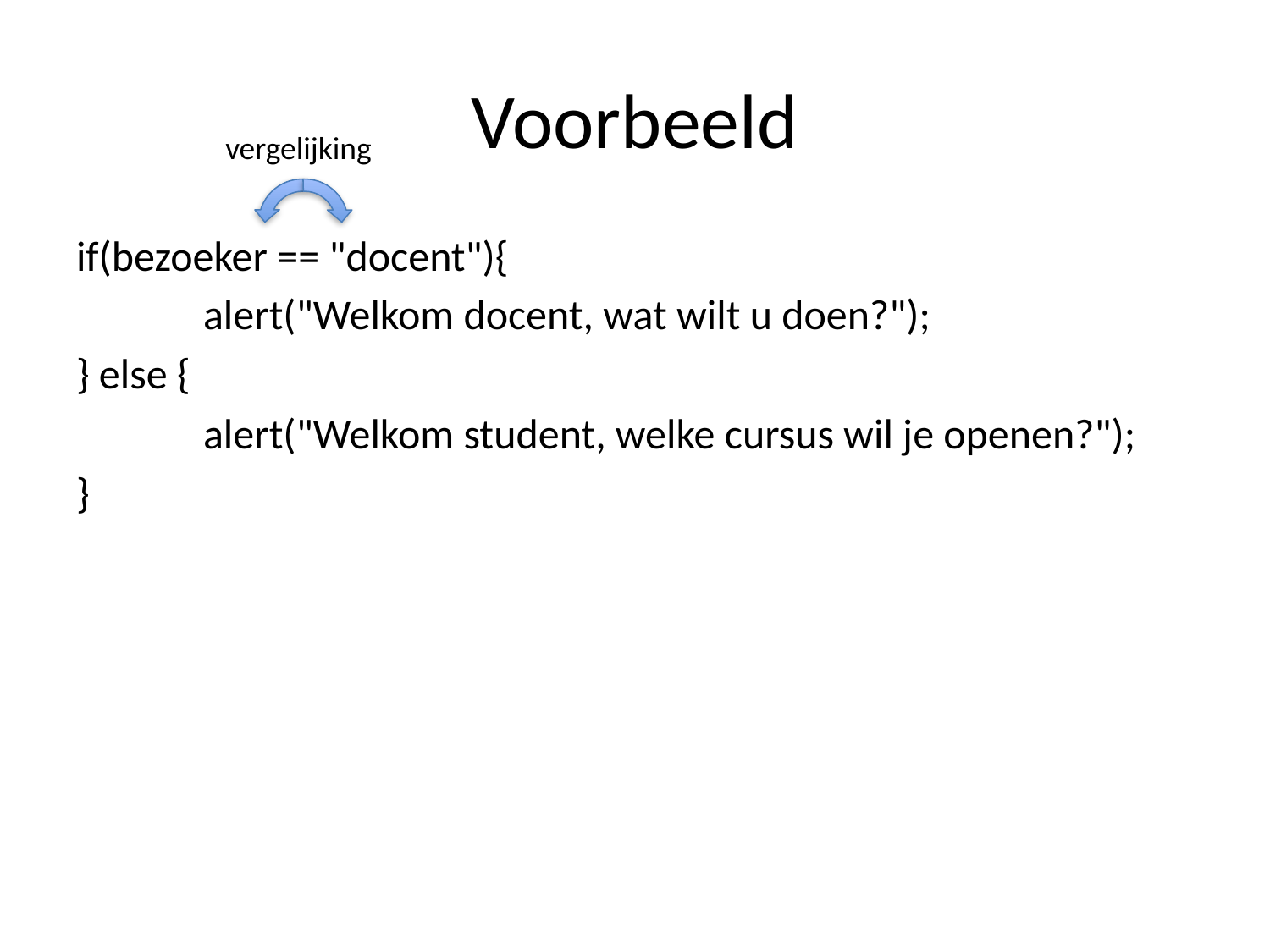

# Voorbeeld
vergelijking

if(bezoeker == "docent"){
	alert("Welkom docent, wat wilt u doen?");
} else {
	alert("Welkom student, welke cursus wil je openen?");
}